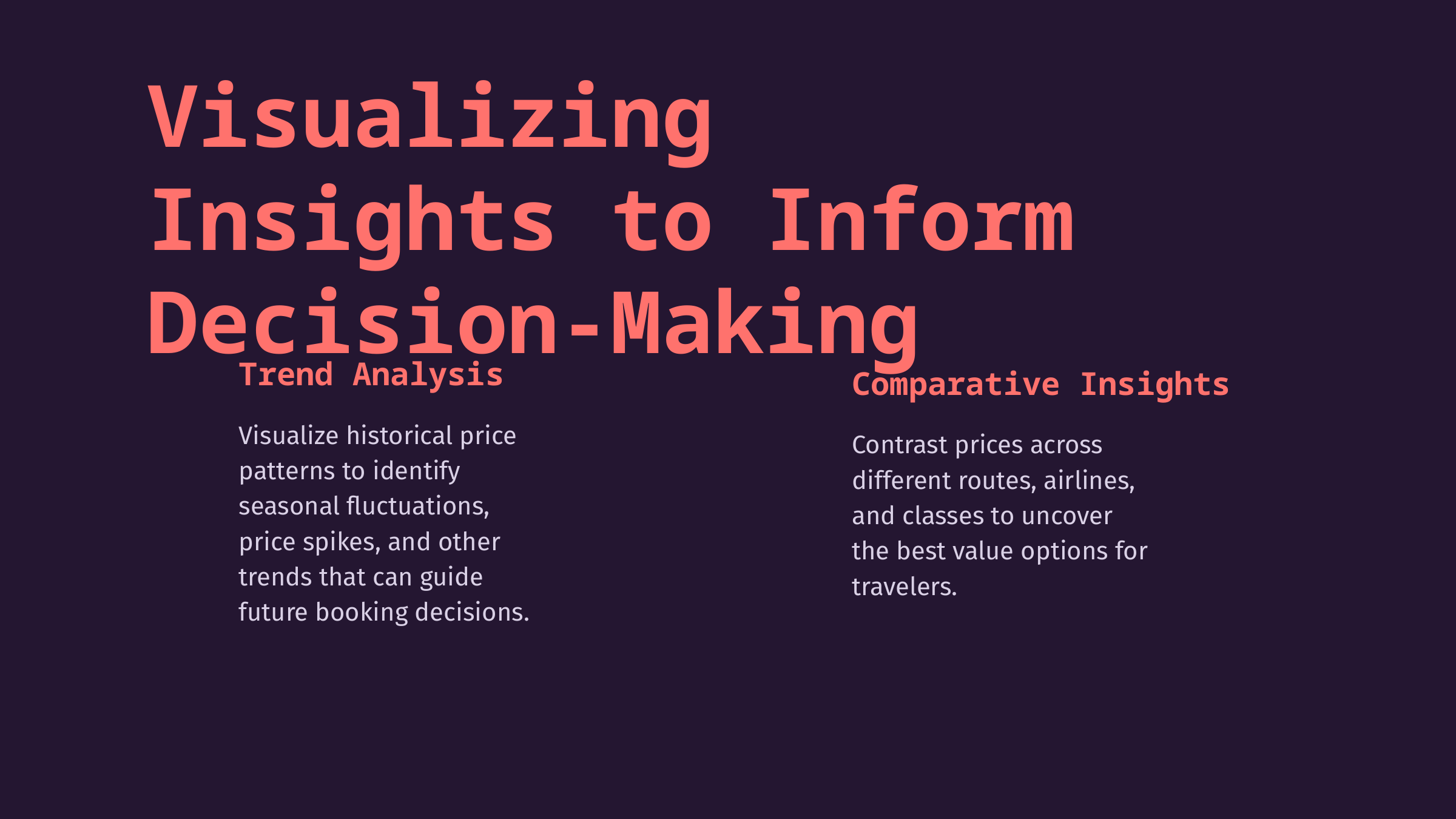

Visualizing Insights to Inform Decision-Making
Trend Analysis
Comparative Insights
Visualize historical price patterns to identify seasonal fluctuations, price spikes, and other trends that can guide future booking decisions.
Contrast prices across different routes, airlines, and classes to uncover the best value options for travelers.